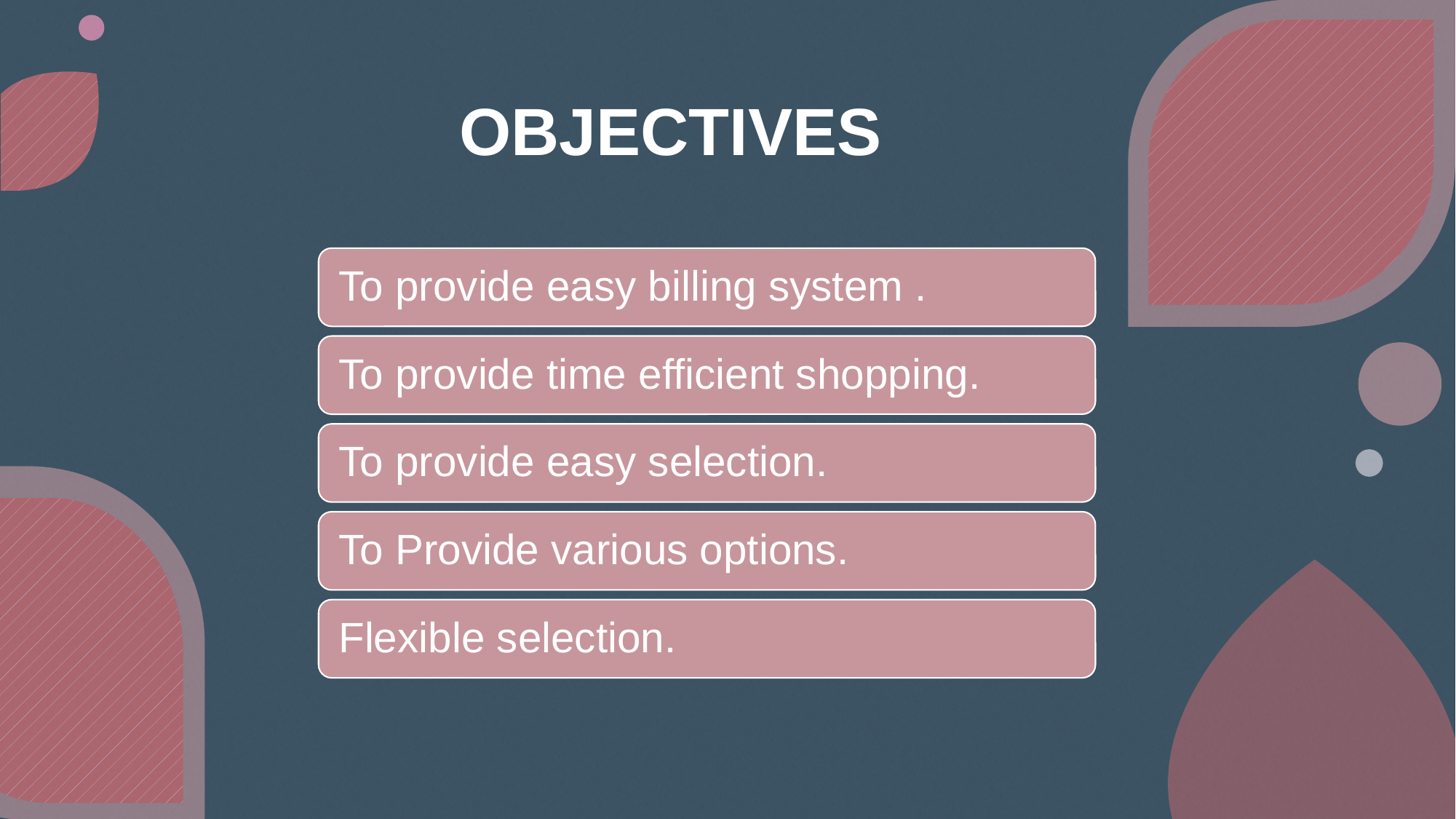

# OBJECTIVES
To provide easy billing system .
To provide time efficient shopping.
To provide easy selection.
To Provide various options.
Flexible selection.